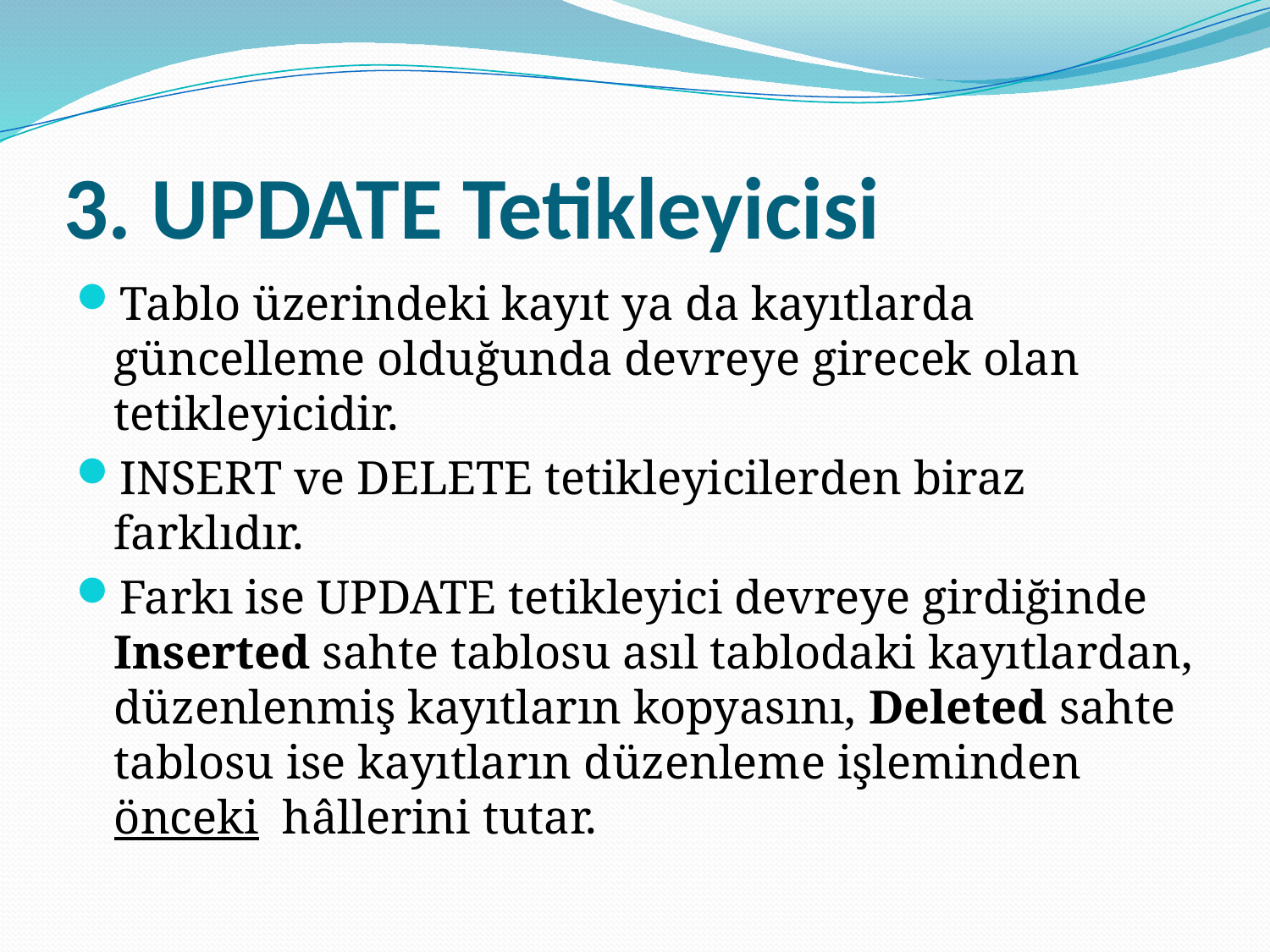

# 3. UPDATE Tetikleyicisi
Tablo üzerindeki kayıt ya da kayıtlarda güncelleme olduğunda devreye girecek olan tetikleyicidir.
INSERT ve DELETE tetikleyicilerden biraz farklıdır.
Farkı ise UPDATE tetikleyici devreye girdiğinde Inserted sahte tablosu asıl tablodaki kayıtlardan, düzenlenmiş kayıtların kopyasını, Deleted sahte tablosu ise kayıtların düzenleme işleminden önceki  hâllerini tutar.